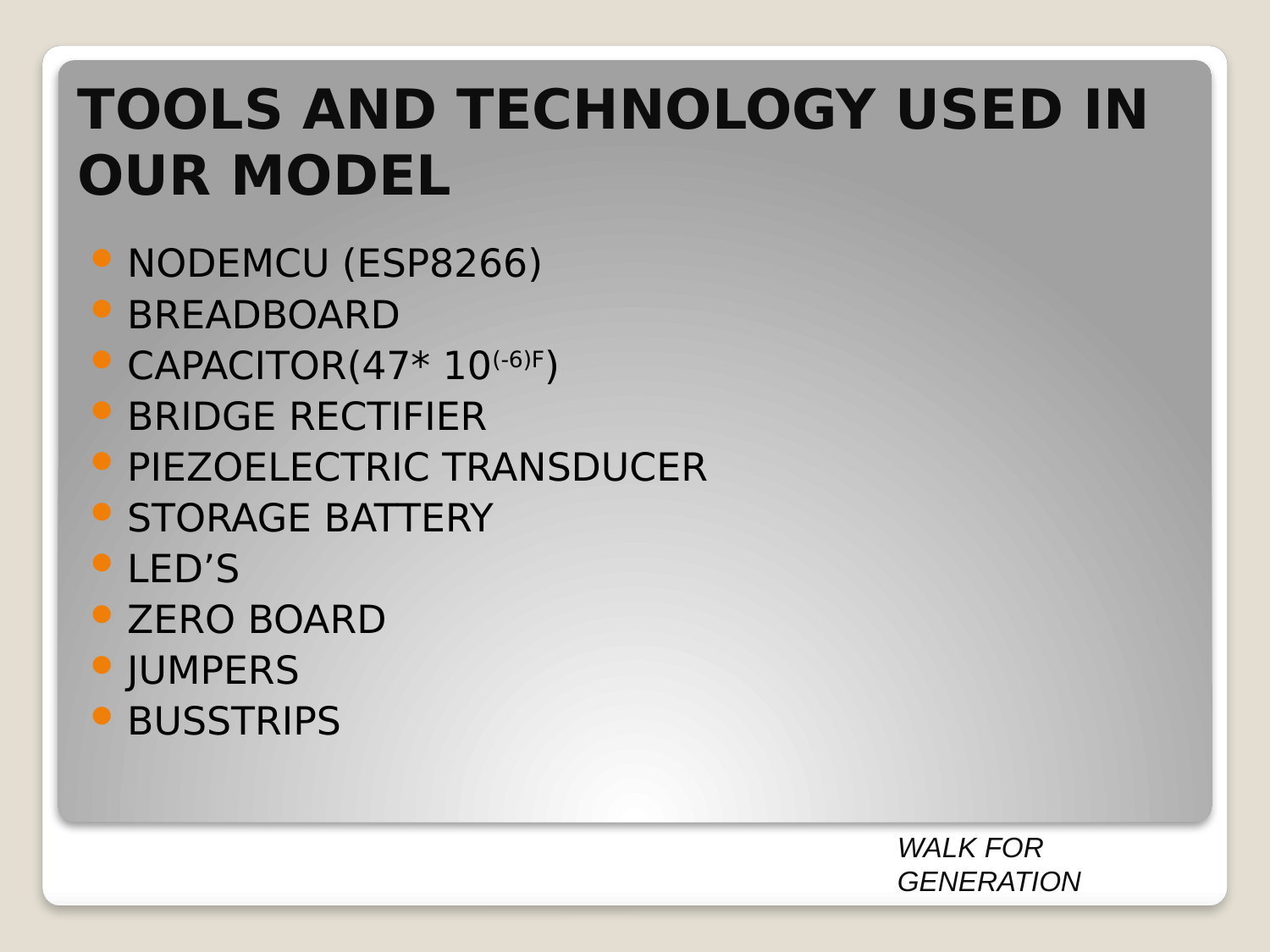

# TOOLS AND TECHNOLOGY USED IN OUR MODEL
NODEMCU (ESP8266)
BREADBOARD
CAPACITOR(47* 10(-6)F)
BRIDGE RECTIFIER
PIEZOELECTRIC TRANSDUCER
STORAGE BATTERY
LED’S
ZERO BOARD
JUMPERS
BUSSTRIPS

WALK FOR GENERATION